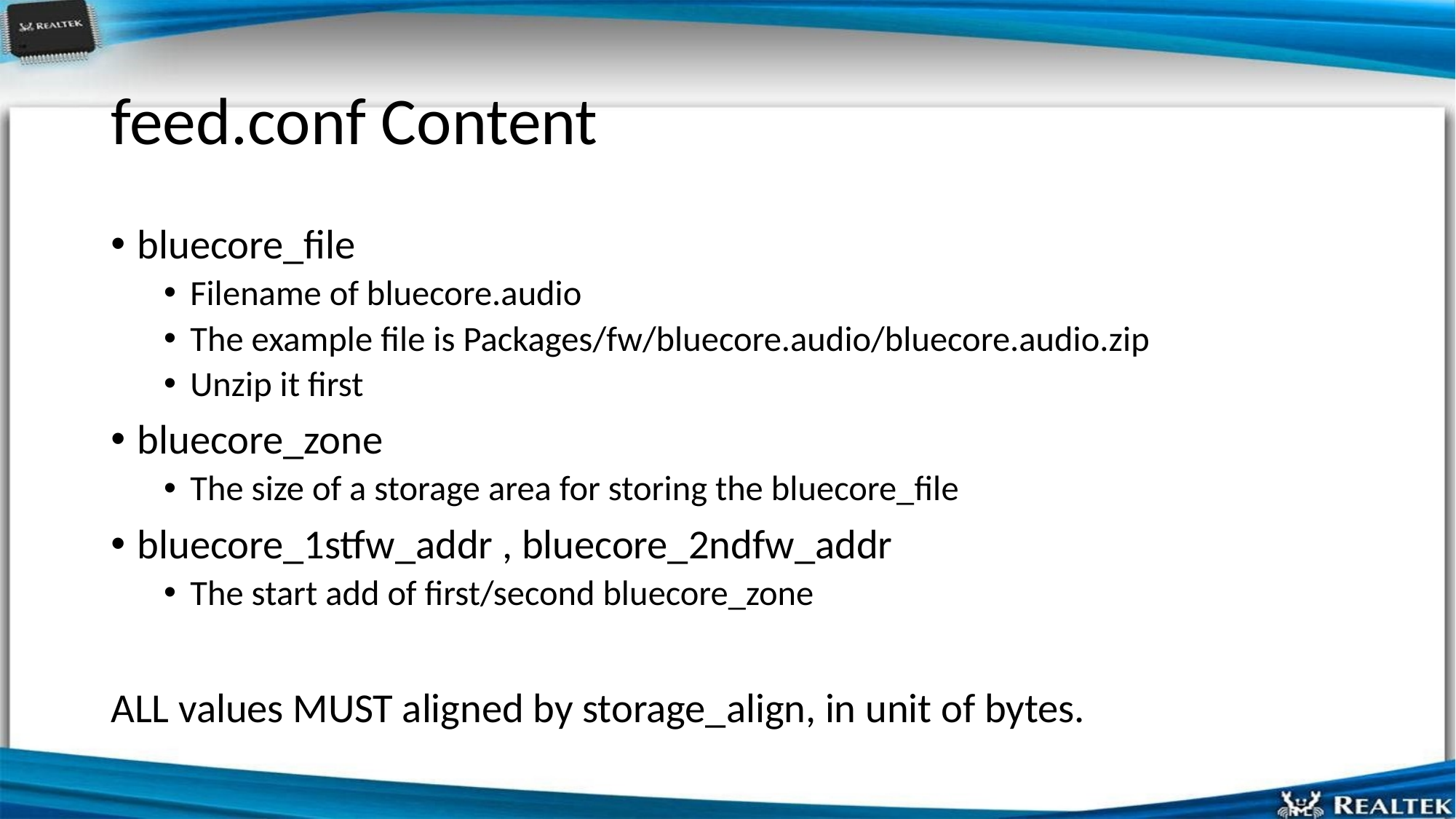

# feed.conf Content
bluecore_file
Filename of bluecore.audio
The example file is Packages/fw/bluecore.audio/bluecore.audio.zip
Unzip it first
bluecore_zone
The size of a storage area for storing the bluecore_file
bluecore_1stfw_addr , bluecore_2ndfw_addr
The start add of first/second bluecore_zone

ALL values MUST aligned by storage_align, in unit of bytes.